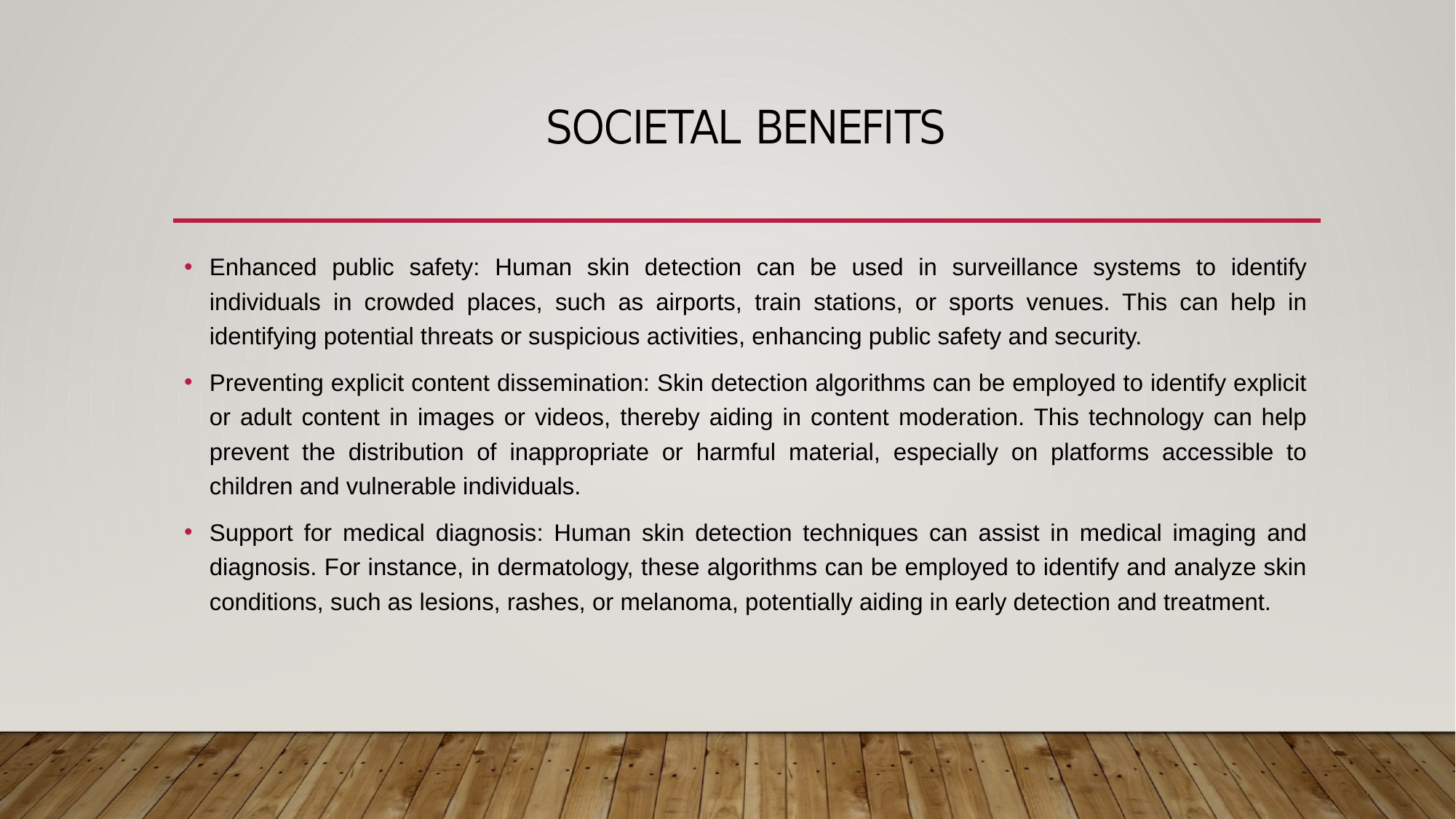

# Societal benefits
Enhanced public safety: Human skin detection can be used in surveillance systems to identify individuals in crowded places, such as airports, train stations, or sports venues. This can help in identifying potential threats or suspicious activities, enhancing public safety and security.
Preventing explicit content dissemination: Skin detection algorithms can be employed to identify explicit or adult content in images or videos, thereby aiding in content moderation. This technology can help prevent the distribution of inappropriate or harmful material, especially on platforms accessible to children and vulnerable individuals.
Support for medical diagnosis: Human skin detection techniques can assist in medical imaging and diagnosis. For instance, in dermatology, these algorithms can be employed to identify and analyze skin conditions, such as lesions, rashes, or melanoma, potentially aiding in early detection and treatment.